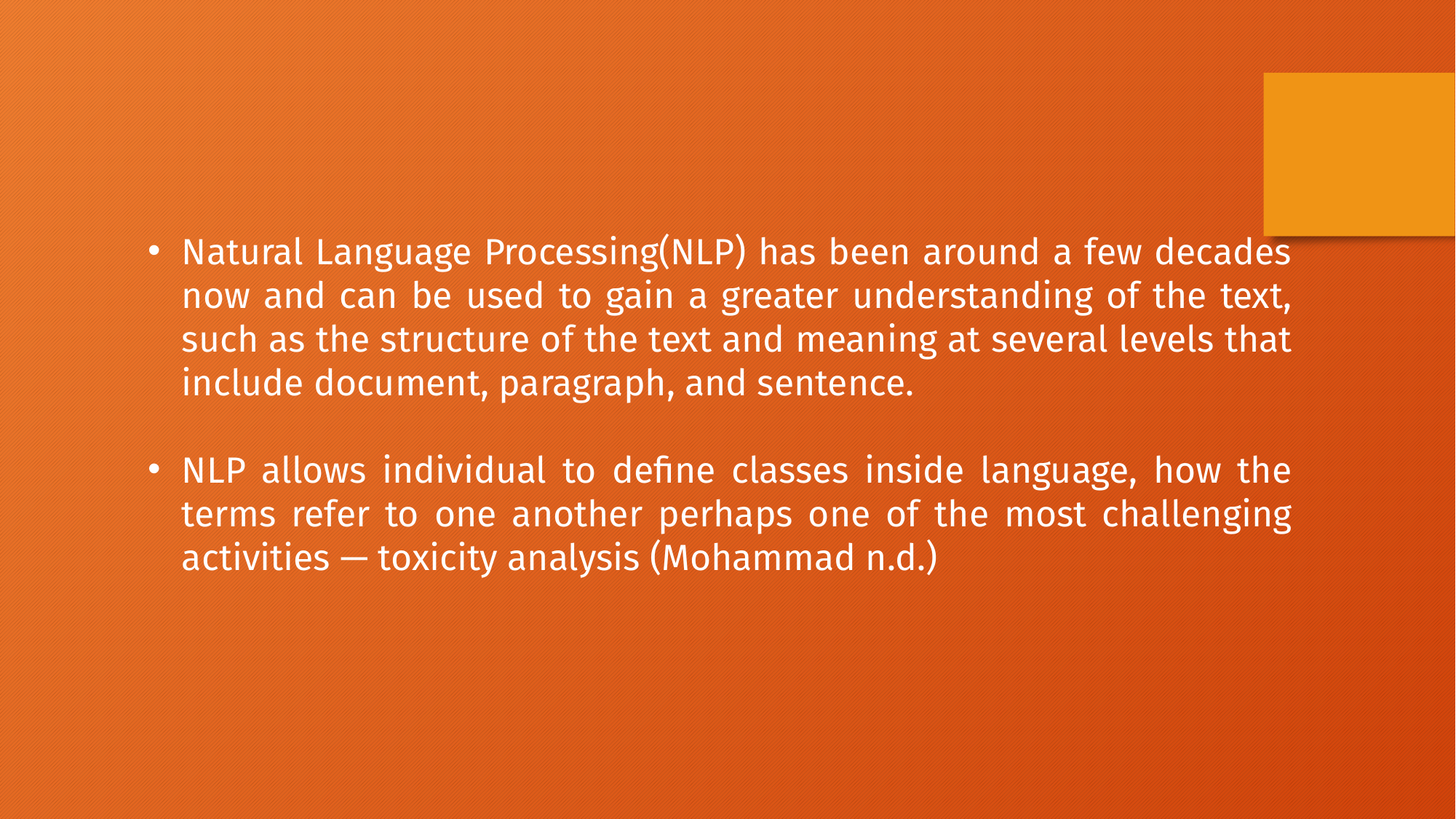

Natural Language Processing(NLP) has been around a few decades now and can be used to gain a greater understanding of the text, such as the structure of the text and meaning at several levels that include document, paragraph, and sentence.

NLP allows individual to define classes inside language, how the terms refer to one another perhaps one of the most challenging activities — toxicity analysis (Mohammad n.d.)